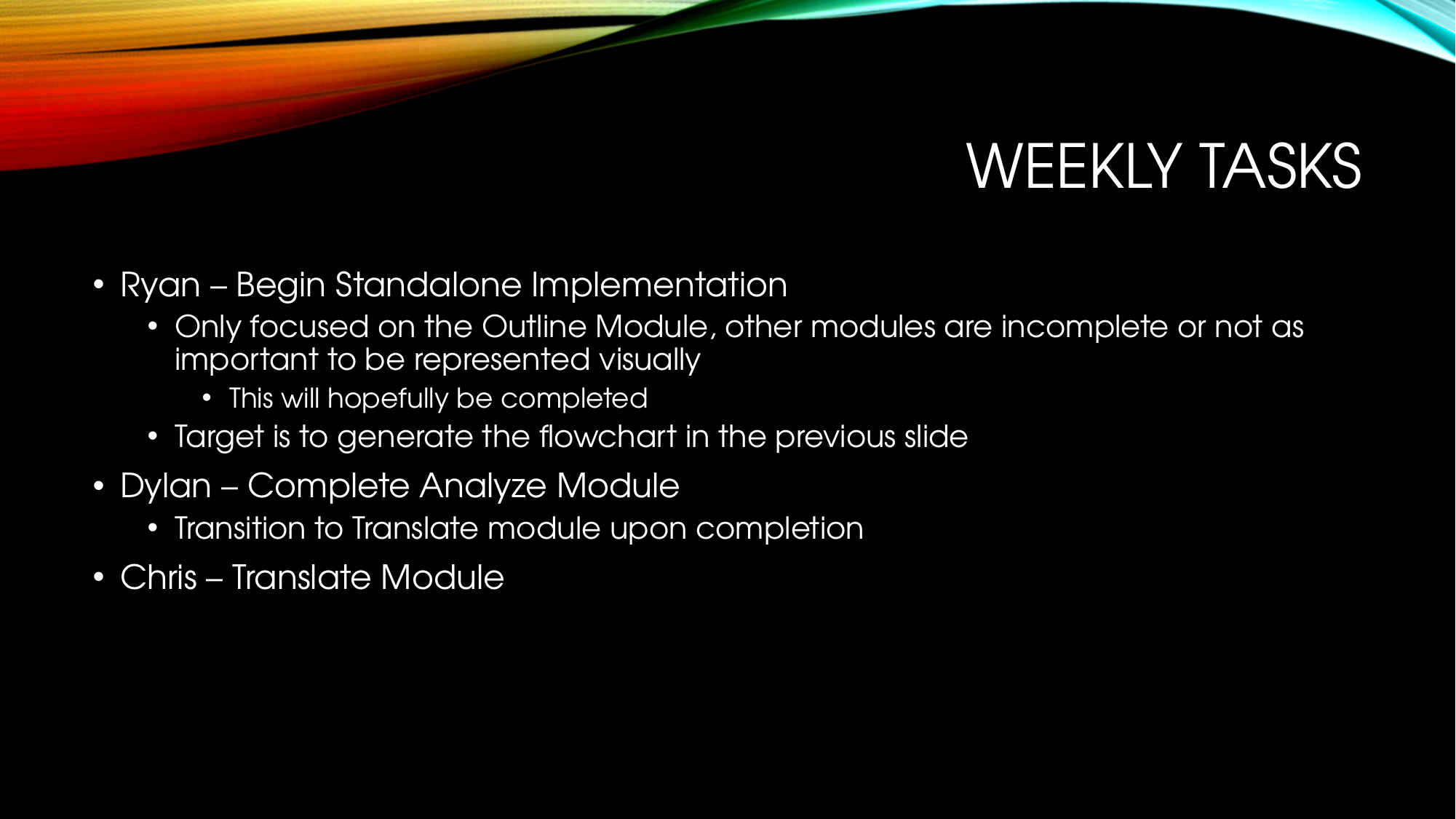

# Weekly Tasks
Ryan – Begin Standalone Implementation
Only focused on the Outline Module, other modules are incomplete or not as important to be represented visually
This will hopefully be completed
Target is to generate the flowchart in the previous slide
Dylan – Complete Analyze Module
Transition to Translate module upon completion
Chris – Translate Module